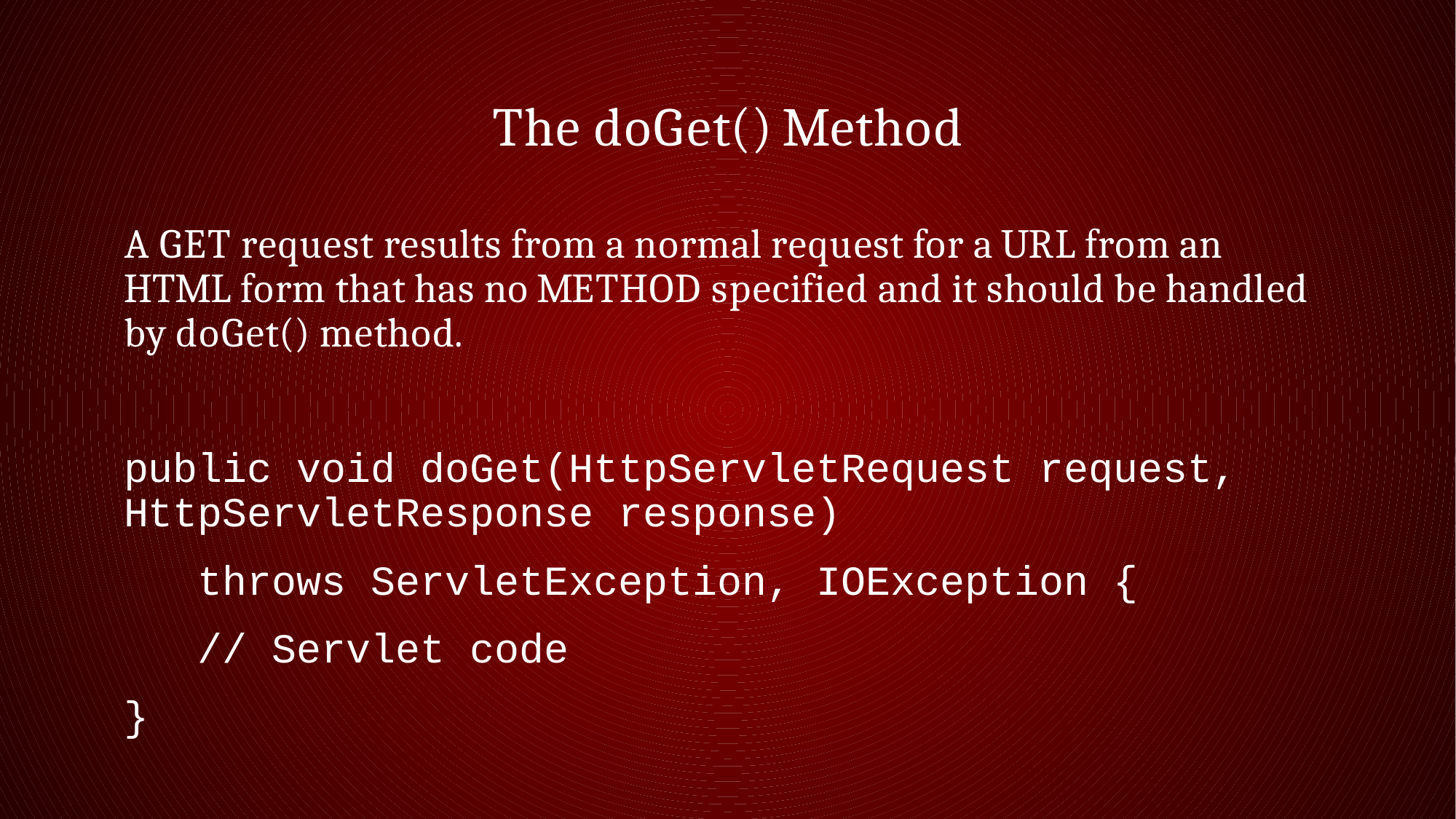

# The doGet() Method
A GET request results from a normal request for a URL from an HTML form that has no METHOD specified and it should be handled by doGet() method.

public void doGet(HttpServletRequest request, HttpServletResponse response)
   throws ServletException, IOException {
   // Servlet code
}